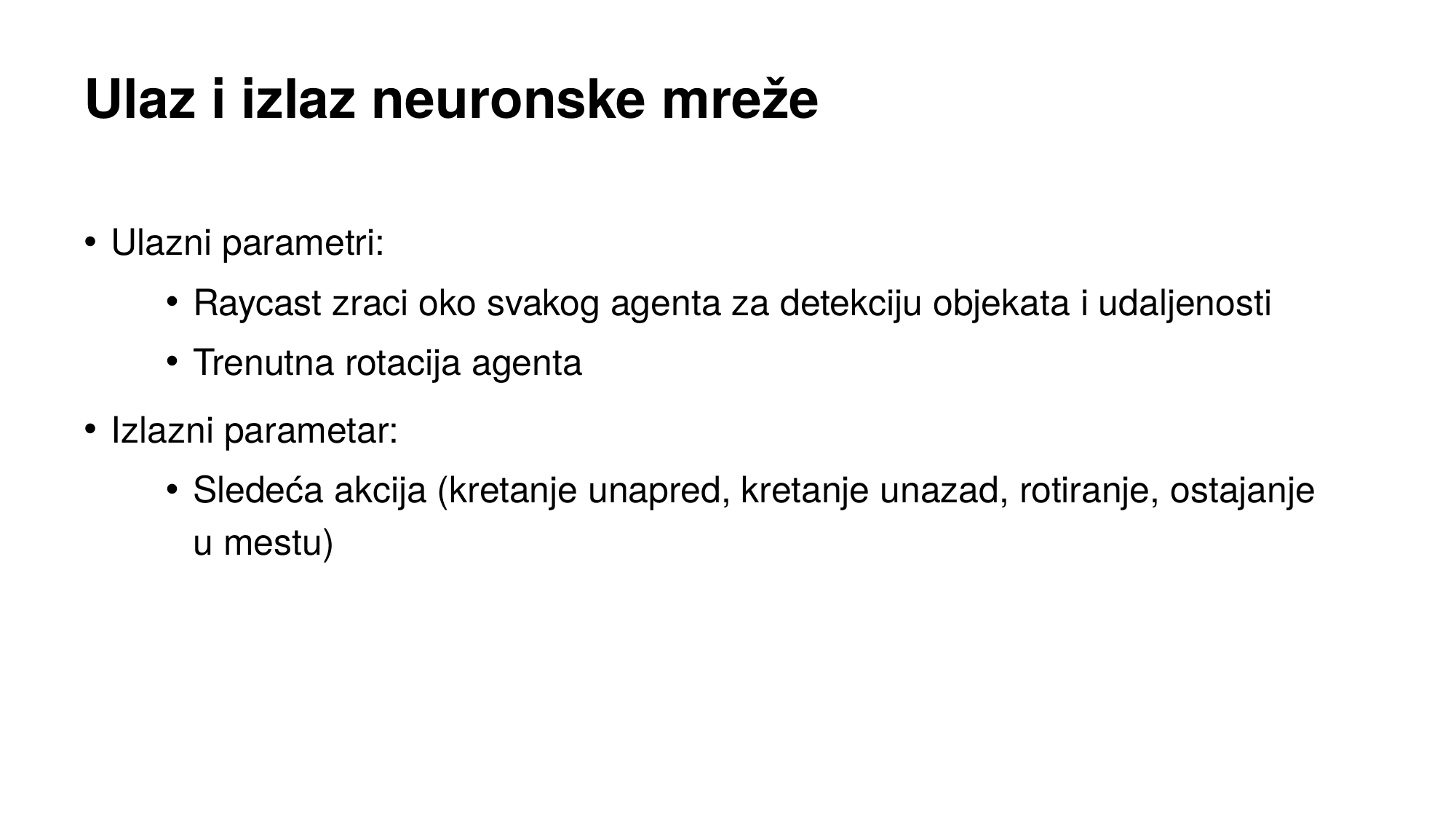

# Ulaz i izlaz neuronske mreže
Ulazni parametri:
Raycast zraci oko svakog agenta za detekciju objekata i udaljenosti
Trenutna rotacija agenta
Izlazni parametar:
Sledeća akcija (kretanje unapred, kretanje unazad, rotiranje, ostajanje u mestu)